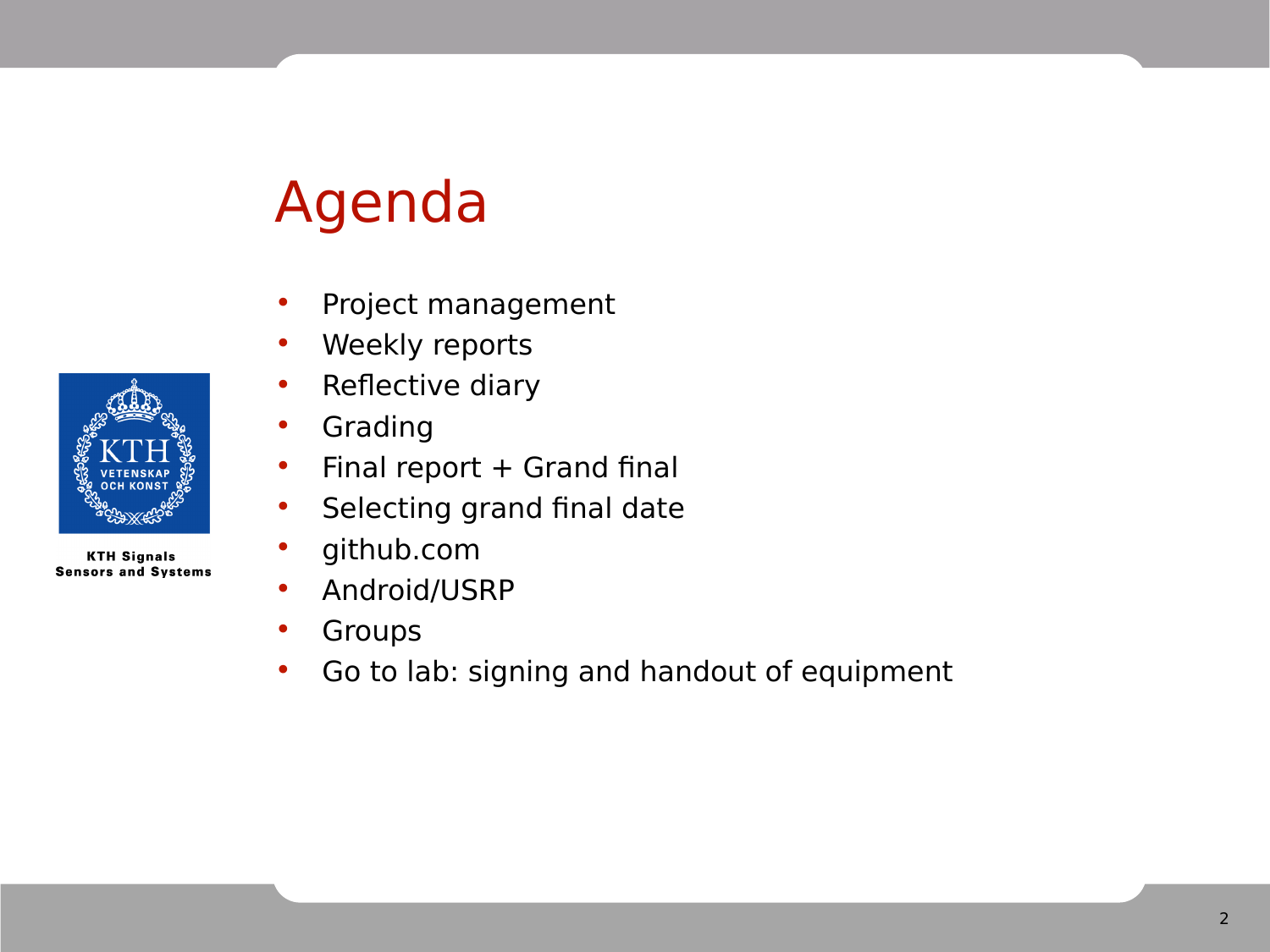

Agenda
Project management
Weekly reports
Reflective diary
Grading
Final report + Grand final
Selecting grand final date
github.com
Android/USRP
Groups
Go to lab: signing and handout of equipment